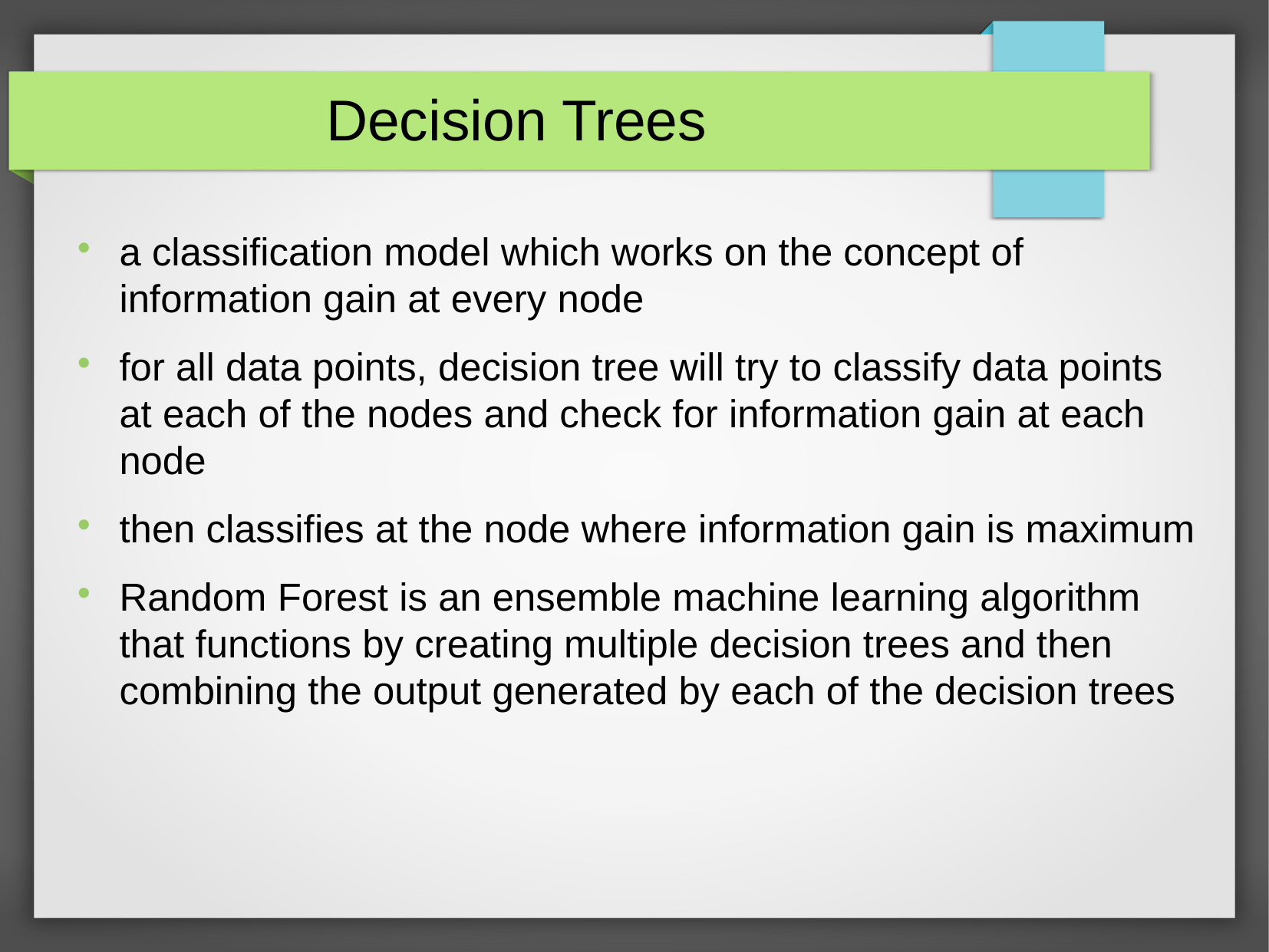

Decision Trees
a classification model which works on the concept of information gain at every node
for all data points, decision tree will try to classify data points at each of the nodes and check for information gain at each node
then classifies at the node where information gain is maximum
Random Forest is an ensemble machine learning algorithm that functions by creating multiple decision trees and then combining the output generated by each of the decision trees